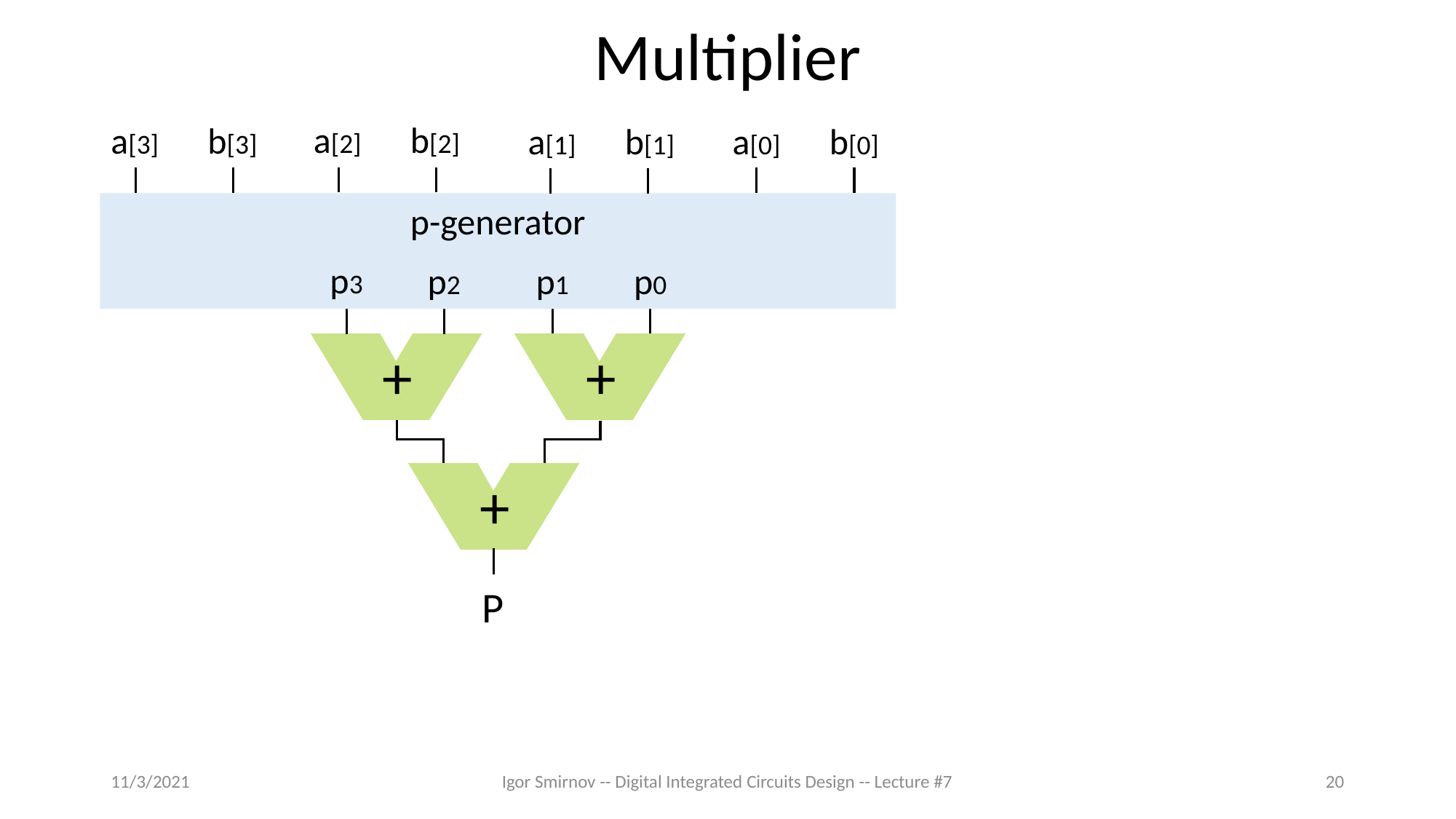

# Multiplier
a[2]
b[2]
a[3]
b[3]
a[1]
b[1]
a[0]
b[0]
p-generator
p3
p2
p1
p0

+

+

+
P
11/3/2021
Igor Smirnov -- Digital Integrated Circuits Design -- Lecture #7
20